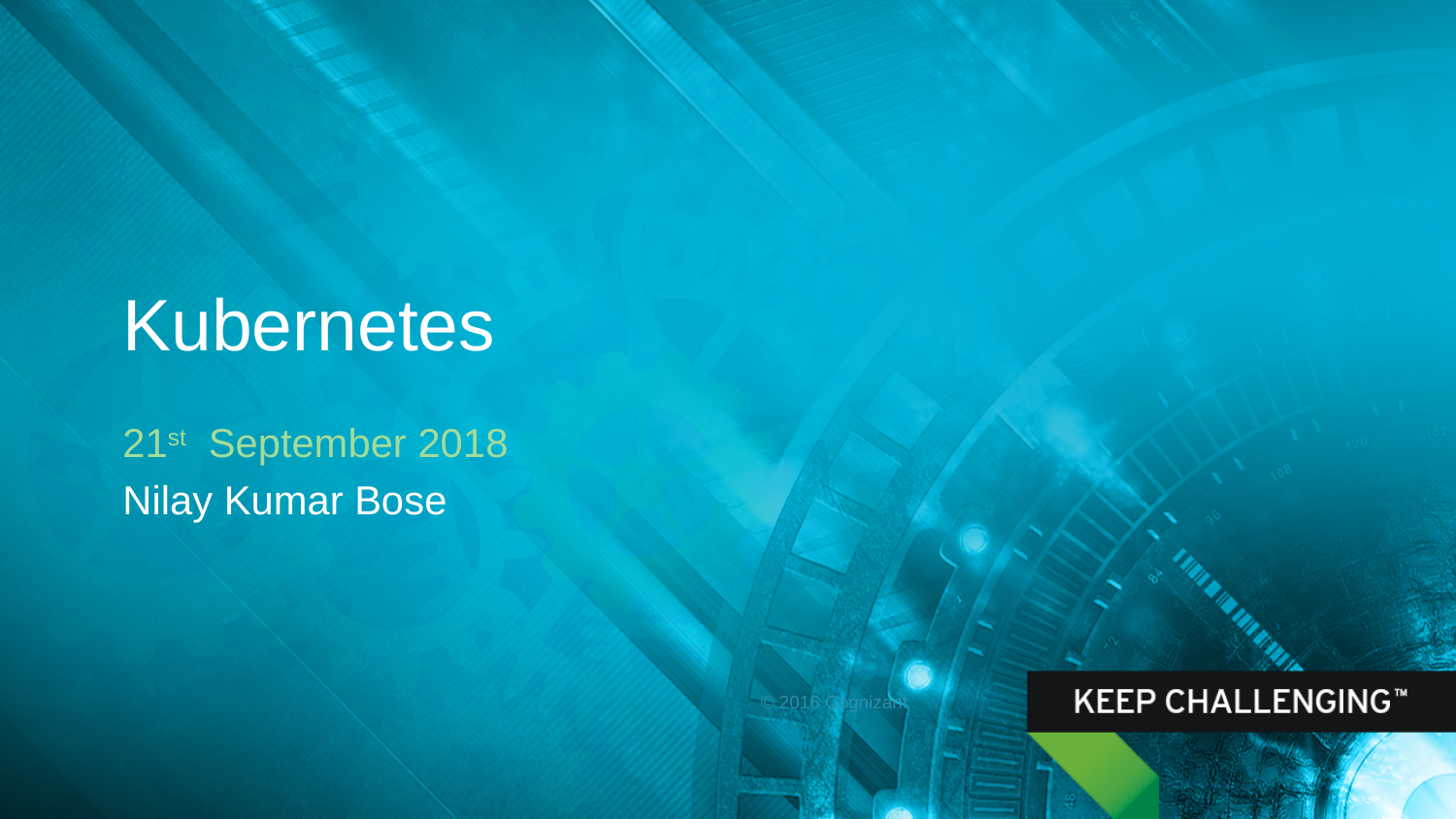

Kubernetes
21st  September 2018
Nilay Kumar Bose